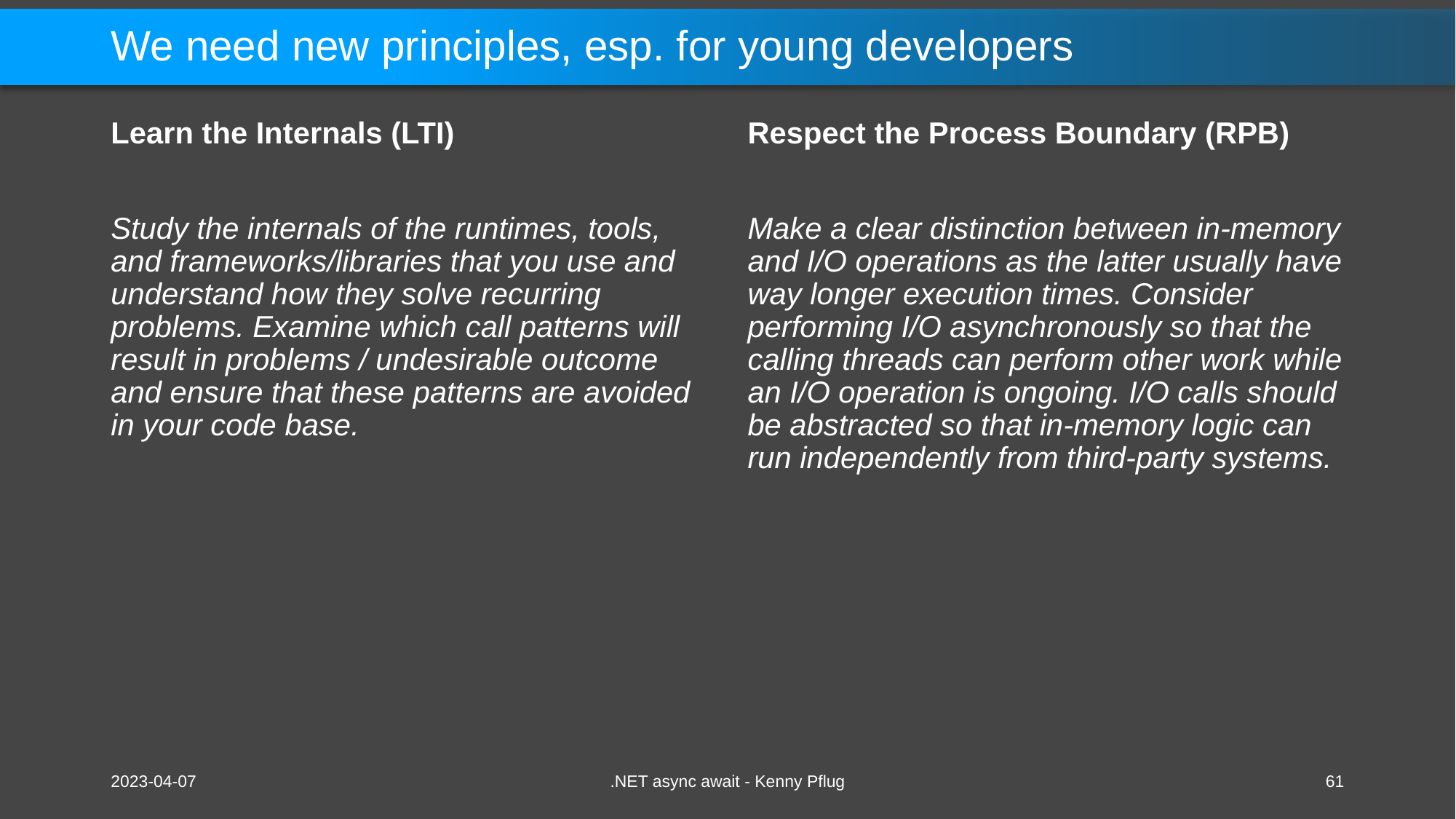

# We need new principles, esp. for young developers
Learn the Internals (LTI)

Study the internals of the runtimes, tools, and frameworks/libraries that you use and understand how they solve recurring problems. Examine which call patterns will result in problems / undesirable outcome and ensure that these patterns are avoided in your code base.

Respect the Process Boundary (RPB)

Make a clear distinction between in-memory and I/O operations as the latter usually have way longer execution times. Consider performing I/O asynchronously so that the calling threads can perform other work while an I/O operation is ongoing. I/O calls should be abstracted so that in-memory logic can run independently from third-party systems.

2023-04-07
.NET async await - Kenny Pflug
61